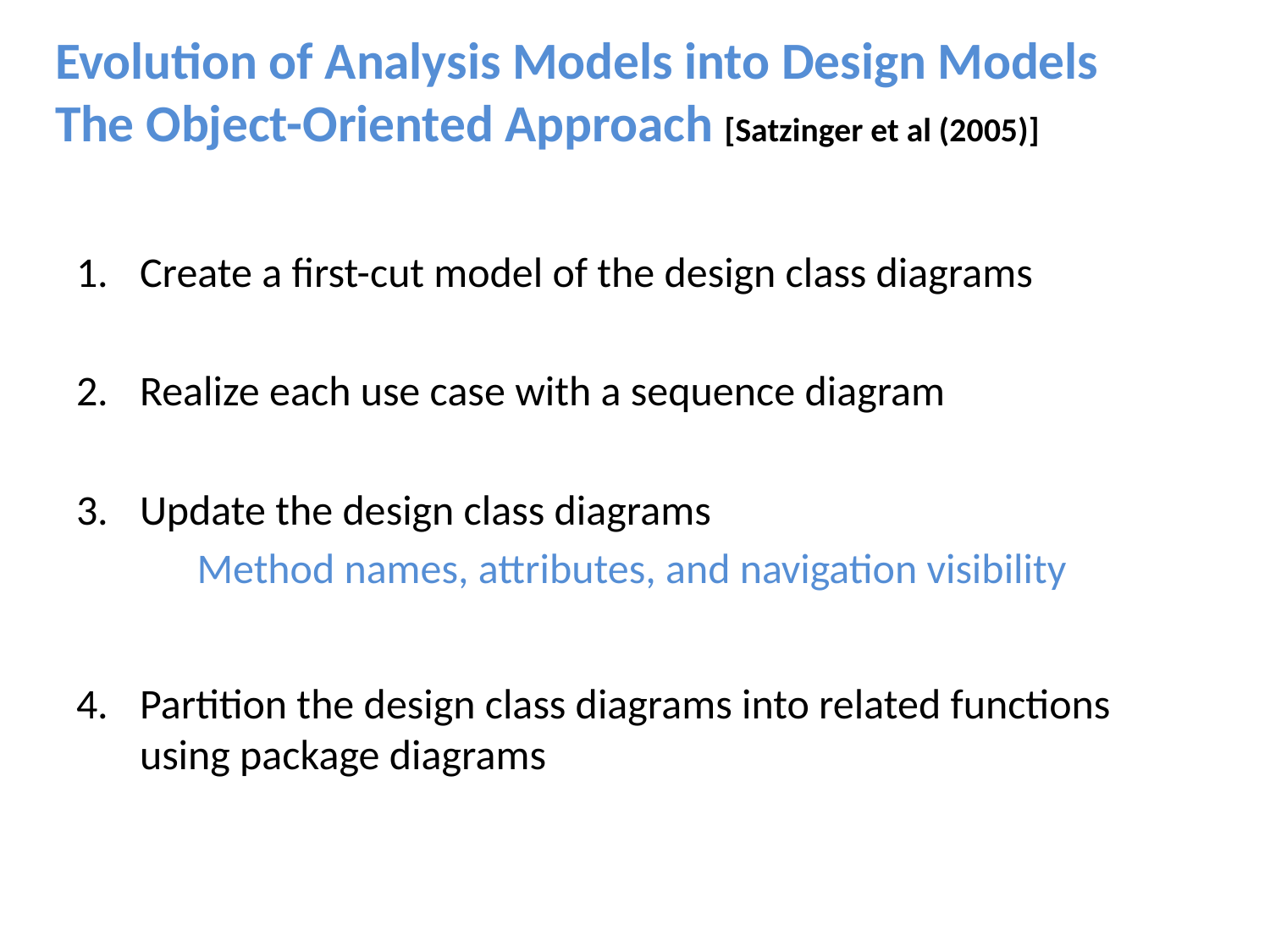

# Evolution of Analysis Models into Design Models The Object-Oriented Approach [Satzinger et al (2005)]

Create a first-cut model of the design class diagrams

Realize each use case with a sequence diagram

Update the design class diagrams
      Method names, attributes, and navigation visibility

Partition the design class diagrams into related functions using package diagrams